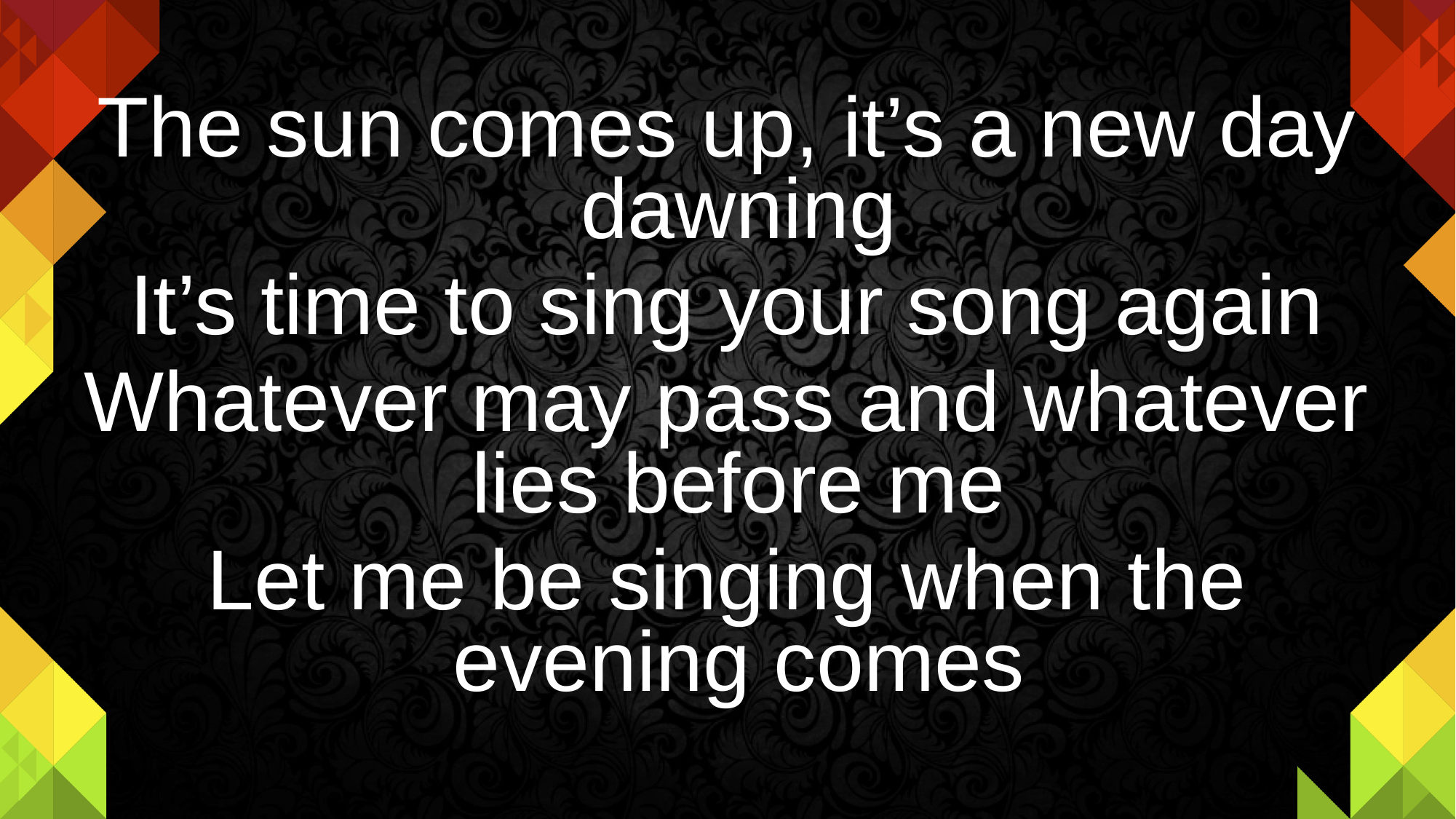

The sun comes up, it’s a new day
 dawning
It’s time to sing your song again
Whatever may pass and whatever
 lies before me
Let me be singing when the
 evening comes